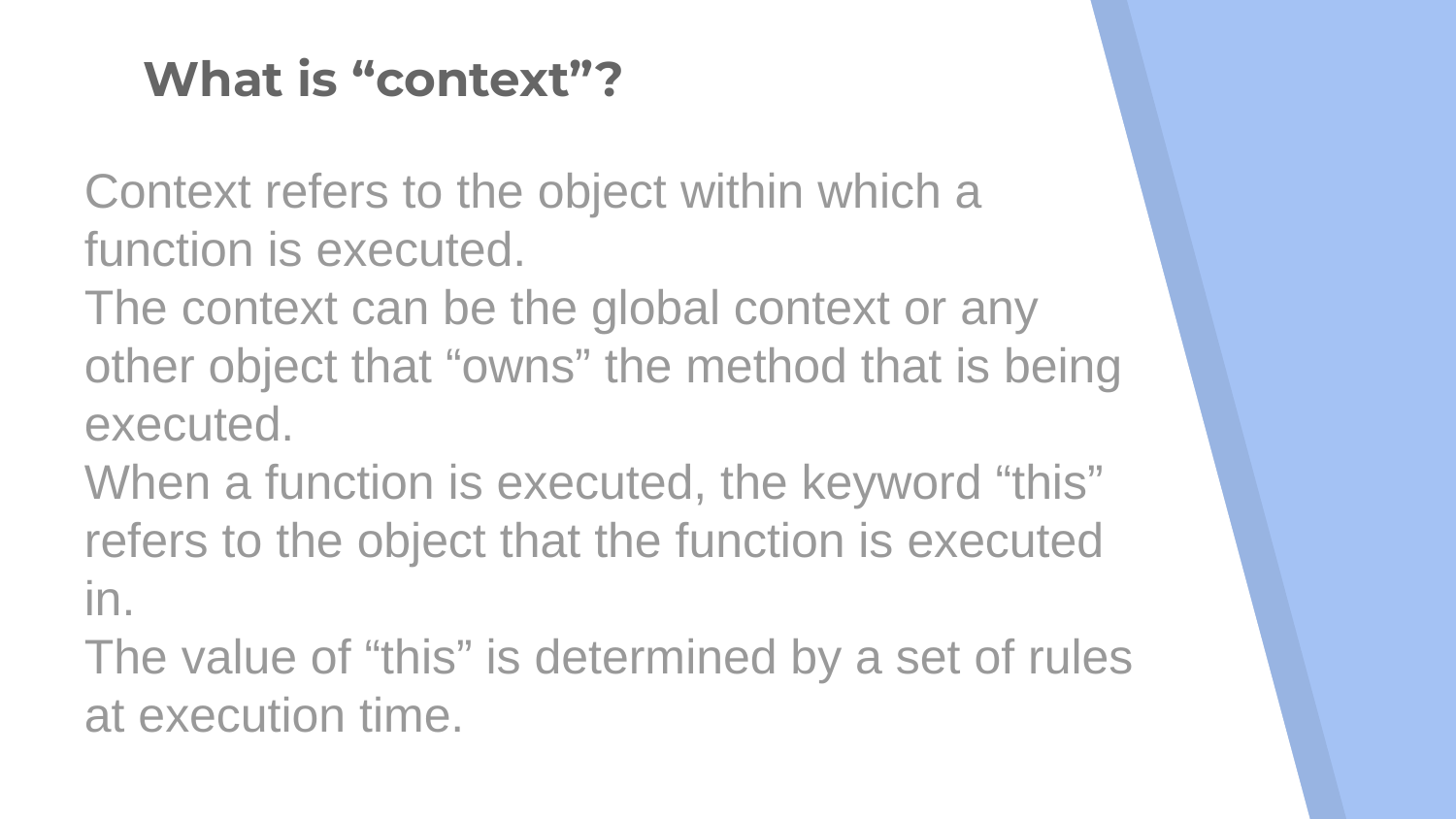

# What is “context”?
Context refers to the object within which a function is executed.
The context can be the global context or any other object that “owns” the method that is being executed.
When a function is executed, the keyword “this” refers to the object that the function is executed in.
The value of “this” is determined by a set of rules at execution time.